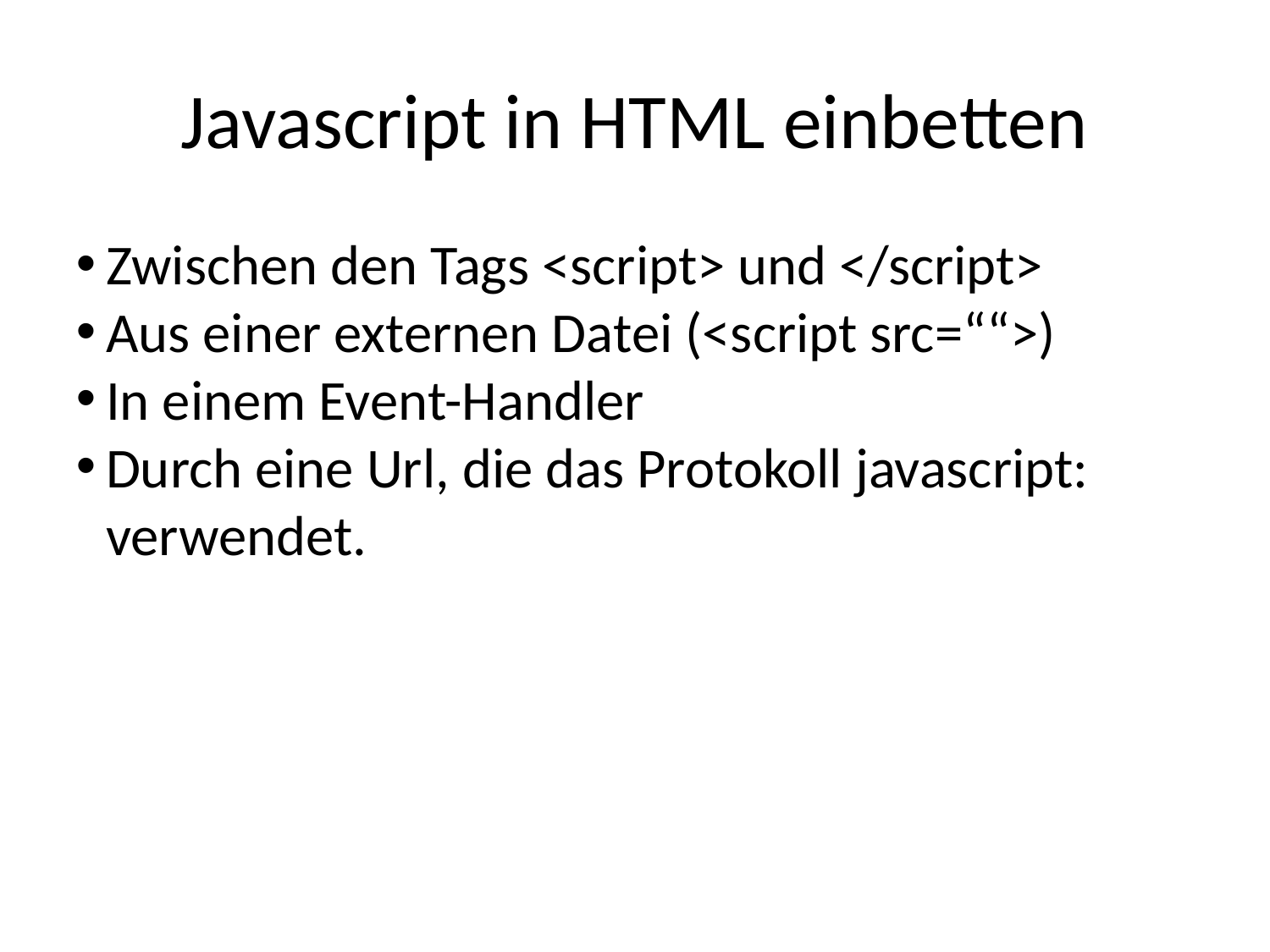

Javascript in HTML einbetten
Zwischen den Tags <script> und </script>
Aus einer externen Datei (<script src=““>)
In einem Event-Handler
Durch eine Url, die das Protokoll javascript: verwendet.